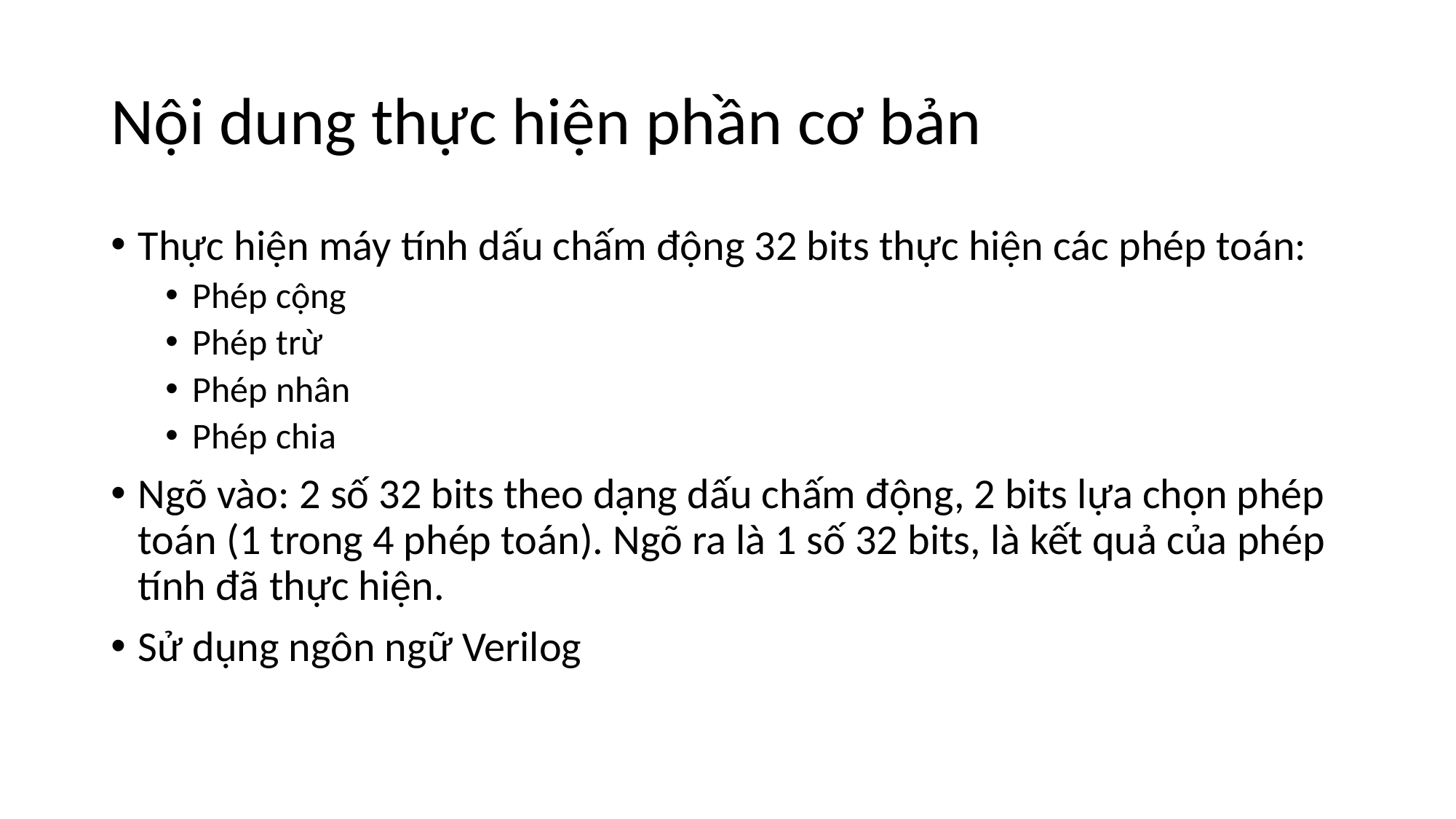

# Nội dung thực hiện phần cơ bản
Thực hiện máy tính dấu chấm động 32 bits thực hiện các phép toán:
Phép cộng
Phép trừ
Phép nhân
Phép chia
Ngõ vào: 2 số 32 bits theo dạng dấu chấm động, 2 bits lựa chọn phép toán (1 trong 4 phép toán). Ngõ ra là 1 số 32 bits, là kết quả của phép tính đã thực hiện.
Sử dụng ngôn ngữ Verilog